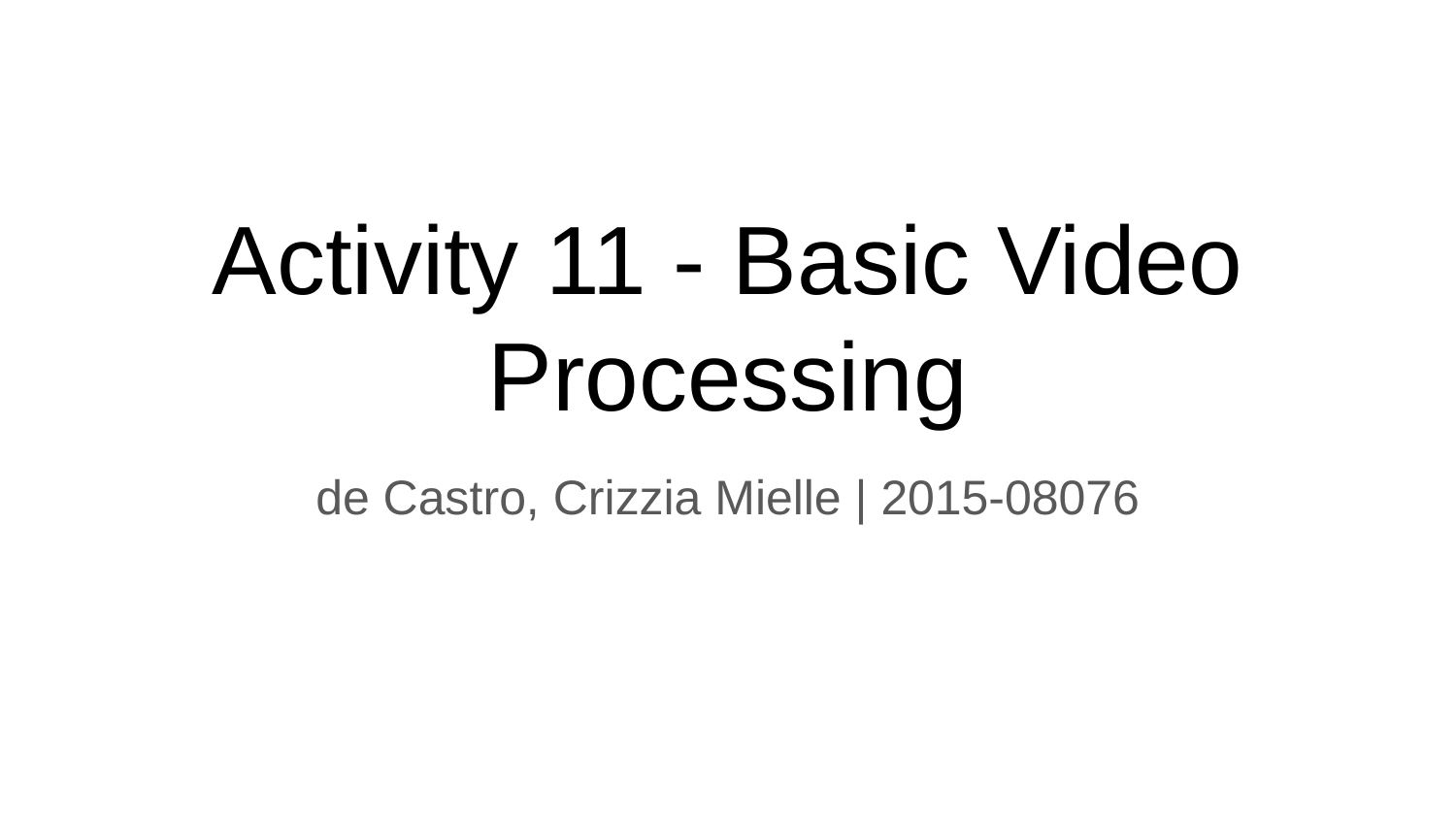

# Activity 11 - Basic Video Processing
de Castro, Crizzia Mielle | 2015-08076